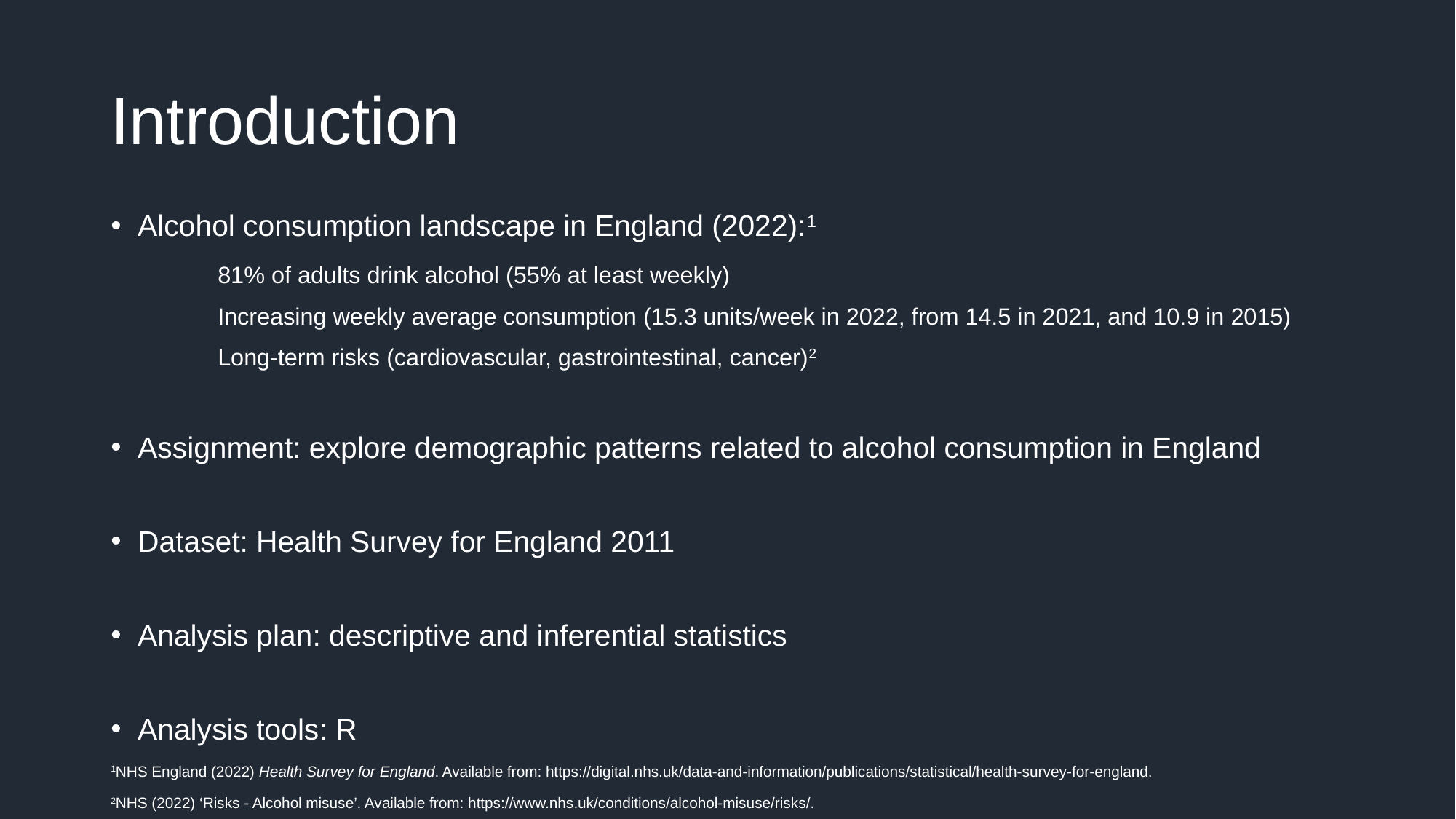

# Introduction
Alcohol consumption landscape in England (2022):1
	81% of adults drink alcohol (55% at least weekly)
	Increasing weekly average consumption (15.3 units/week in 2022, from 14.5 in 2021, and 10.9 in 2015)
	Long-term risks (cardiovascular, gastrointestinal, cancer)2

Assignment: explore demographic patterns related to alcohol consumption in England

Dataset: Health Survey for England 2011

Analysis plan: descriptive and inferential statistics

Analysis tools: R

1NHS England (2022) Health Survey for England. Available from: https://digital.nhs.uk/data-and-information/publications/statistical/health-survey-for-england.
2NHS (2022) ‘Risks - Alcohol misuse’. Available from: https://www.nhs.uk/conditions/alcohol-misuse/risks/.